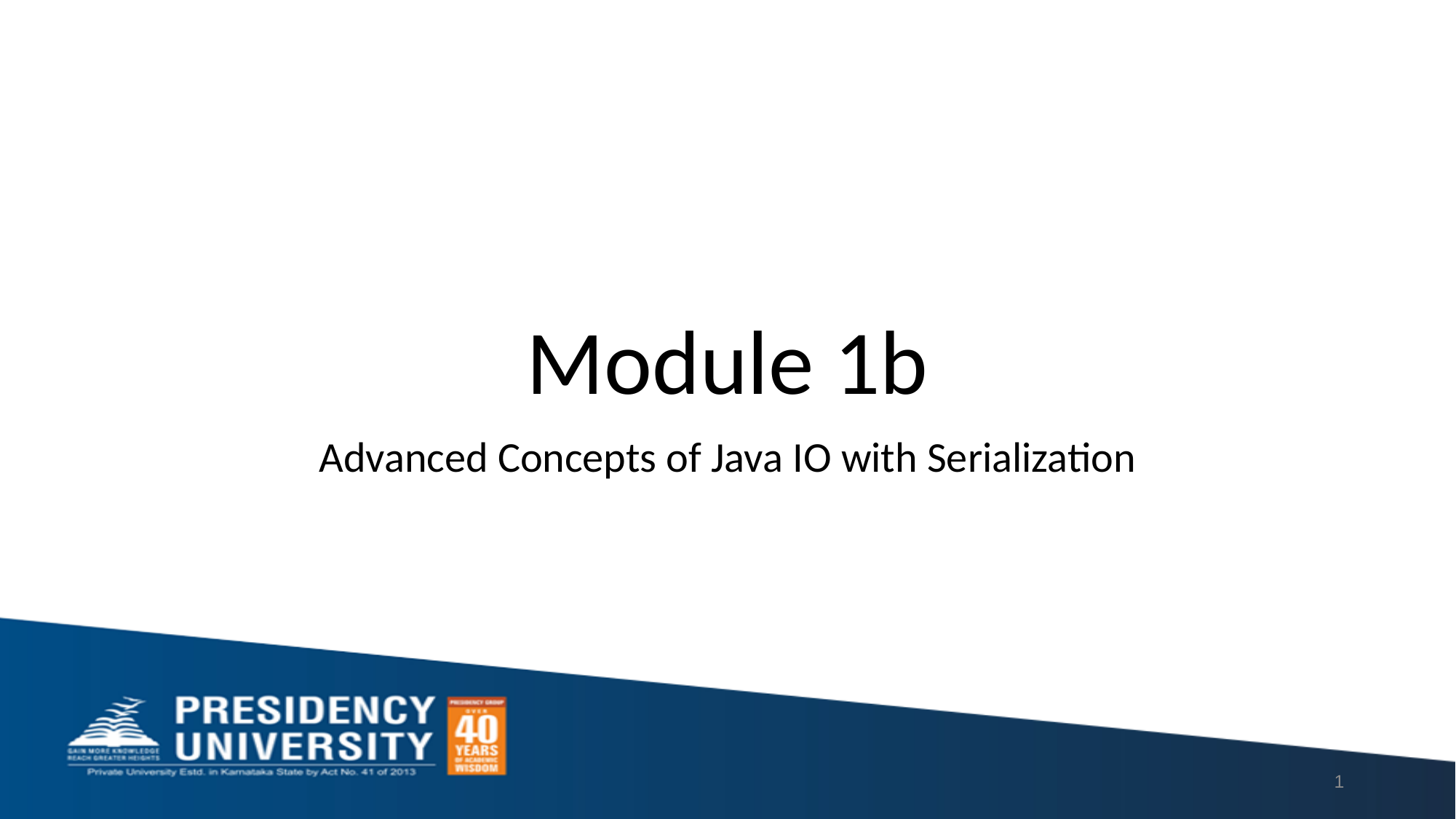

# Module 1b
Advanced Concepts of Java IO with Serialization
1